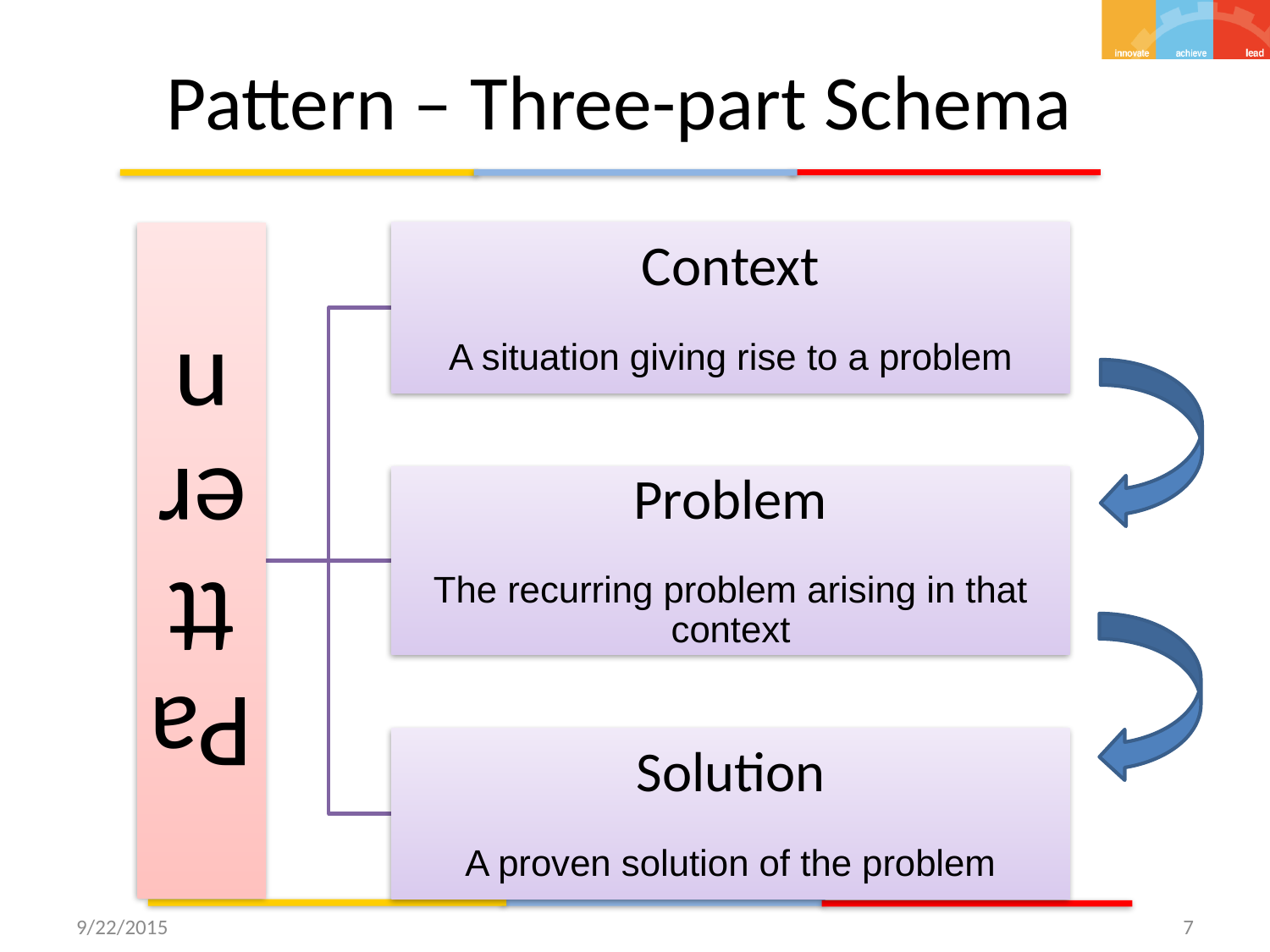

# Pattern – Three-part Schema

Pattern
Context
A situation giving rise to a problem
Problem
The recurring problem arising in that context
Solution
A proven solution of the problem

9/22/2015
7